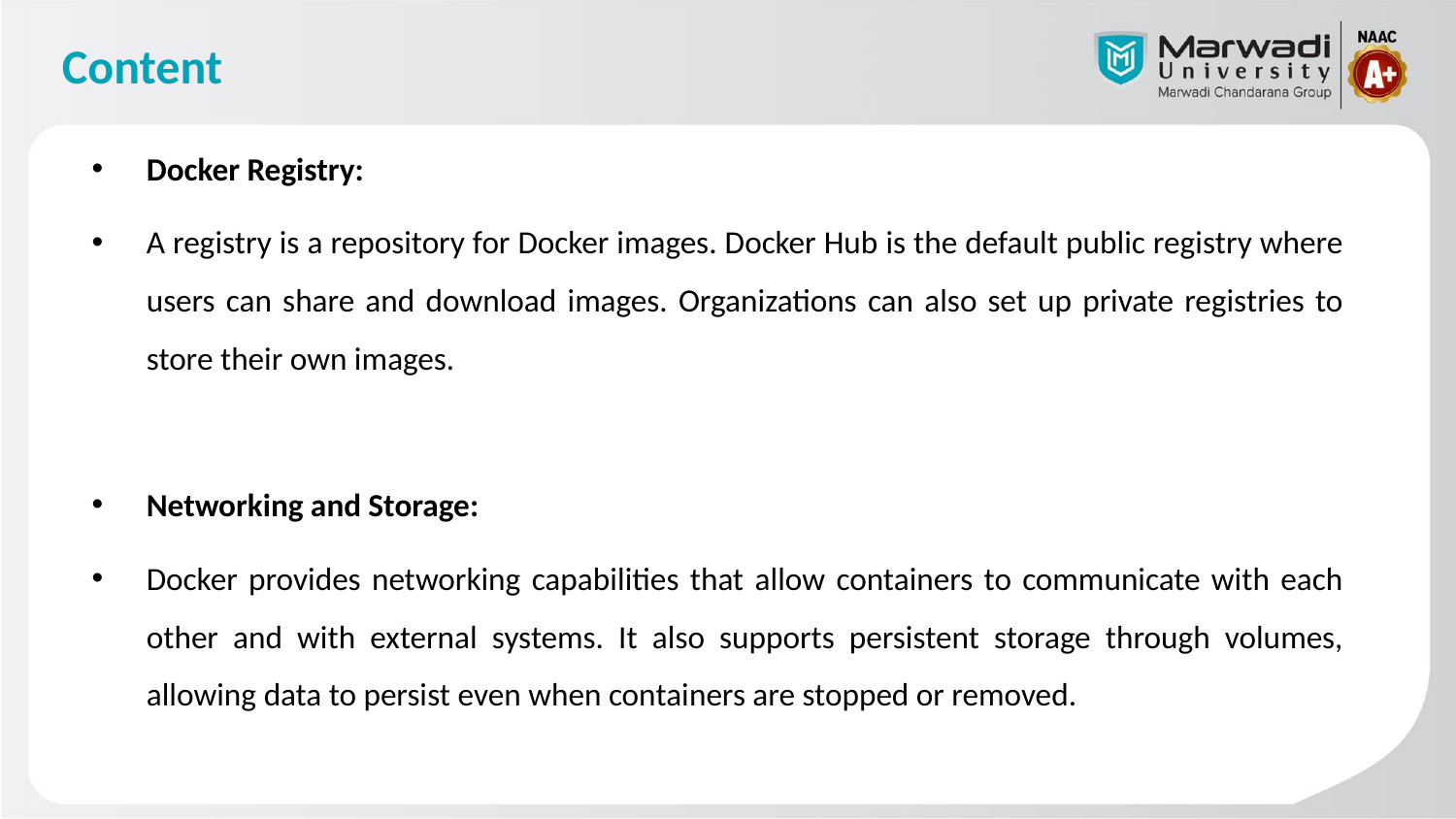

# Content
Docker Registry:
A registry is a repository for Docker images. Docker Hub is the default public registry where users can share and download images. Organizations can also set up private registries to store their own images.

Networking and Storage:
Docker provides networking capabilities that allow containers to communicate with each other and with external systems. It also supports persistent storage through volumes, allowing data to persist even when containers are stopped or removed.